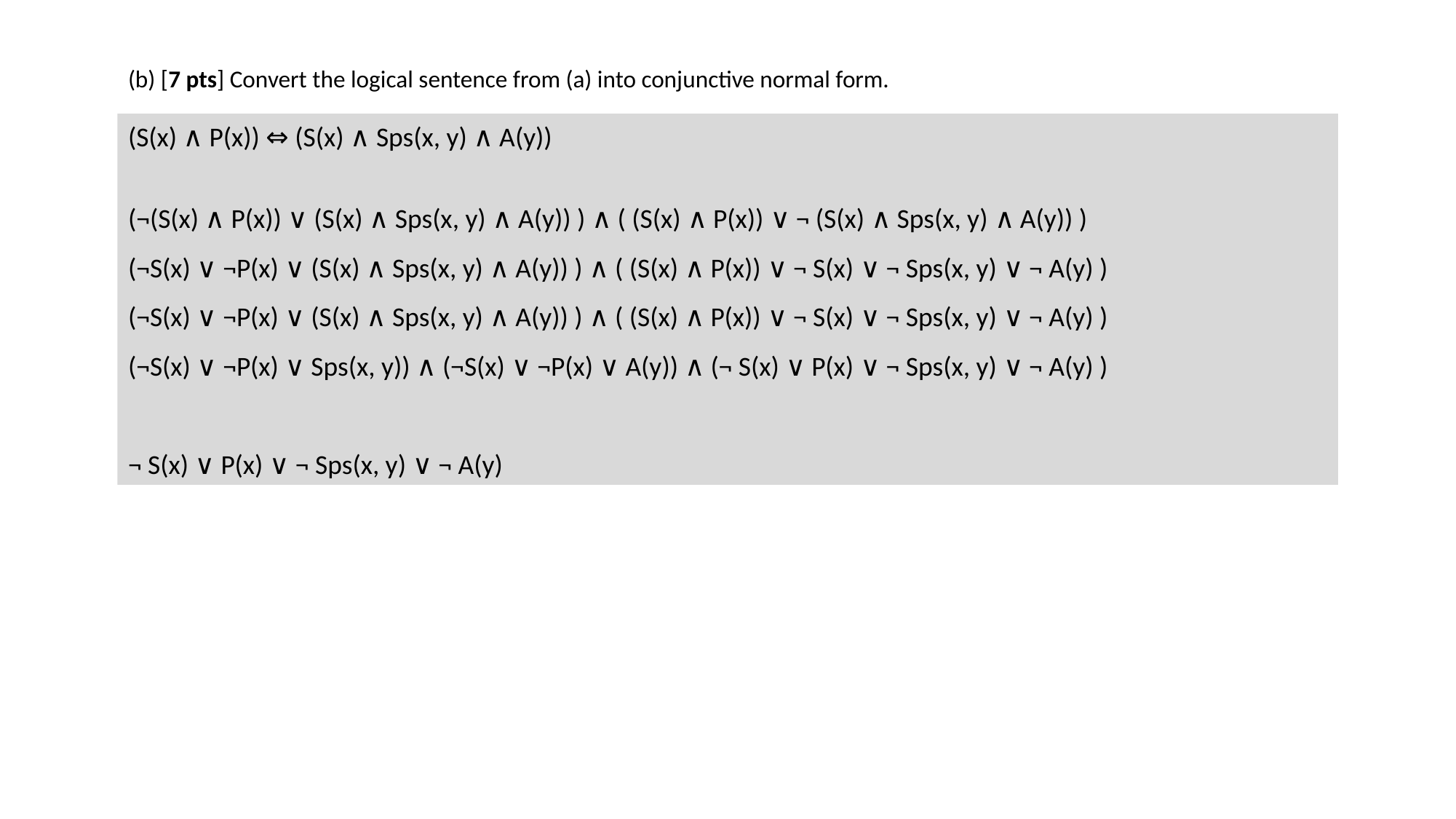

(b) [7 pts] Convert the logical sentence from (a) into conjunctive normal form.
(S(x) ∧ P(x)) ⇔ (S(x) ∧ Sps(x, y) ∧ A(y))

(¬(S(x) ∧ P(x)) ∨ (S(x) ∧ Sps(x, y) ∧ A(y)) ) ∧ ( (S(x) ∧ P(x)) ∨ ¬ (S(x) ∧ Sps(x, y) ∧ A(y)) )
(¬S(x) ∨ ¬P(x) ∨ (S(x) ∧ Sps(x, y) ∧ A(y)) ) ∧ ( (S(x) ∧ P(x)) ∨ ¬ S(x) ∨ ¬ Sps(x, y) ∨ ¬ A(y) )
(¬S(x) ∨ ¬P(x) ∨ (S(x) ∧ Sps(x, y) ∧ A(y)) ) ∧ ( (S(x) ∧ P(x)) ∨ ¬ S(x) ∨ ¬ Sps(x, y) ∨ ¬ A(y) )
(¬S(x) ∨ ¬P(x) ∨ Sps(x, y)) ∧ (¬S(x) ∨ ¬P(x) ∨ A(y)) ∧ (¬ S(x) ∨ P(x) ∨ ¬ Sps(x, y) ∨ ¬ A(y) )

¬ S(x) ∨ P(x) ∨ ¬ Sps(x, y) ∨ ¬ A(y)